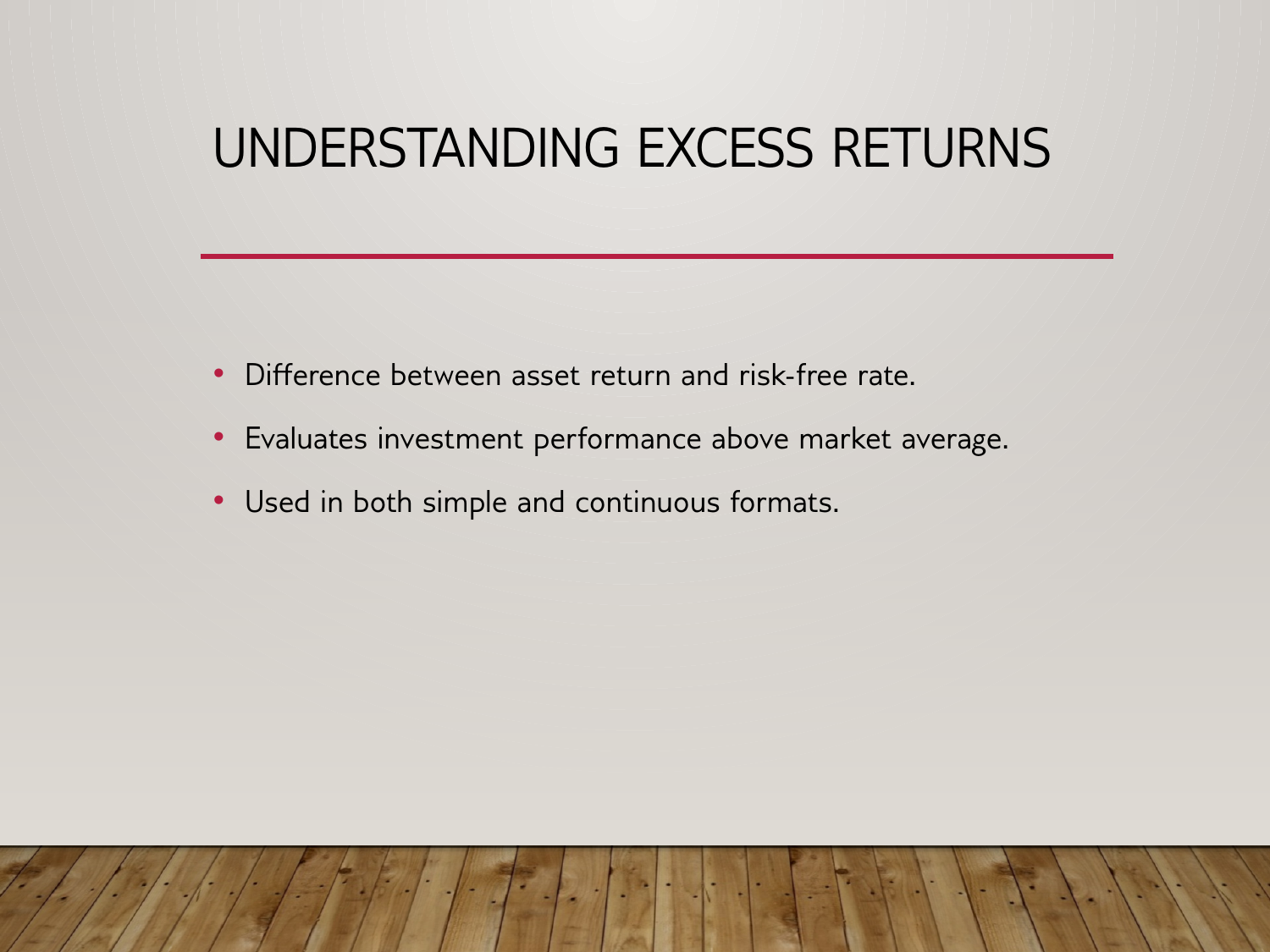

# Understanding Excess Returns

Difference between asset return and risk-free rate.
Evaluates investment performance above market average.
Used in both simple and continuous formats.